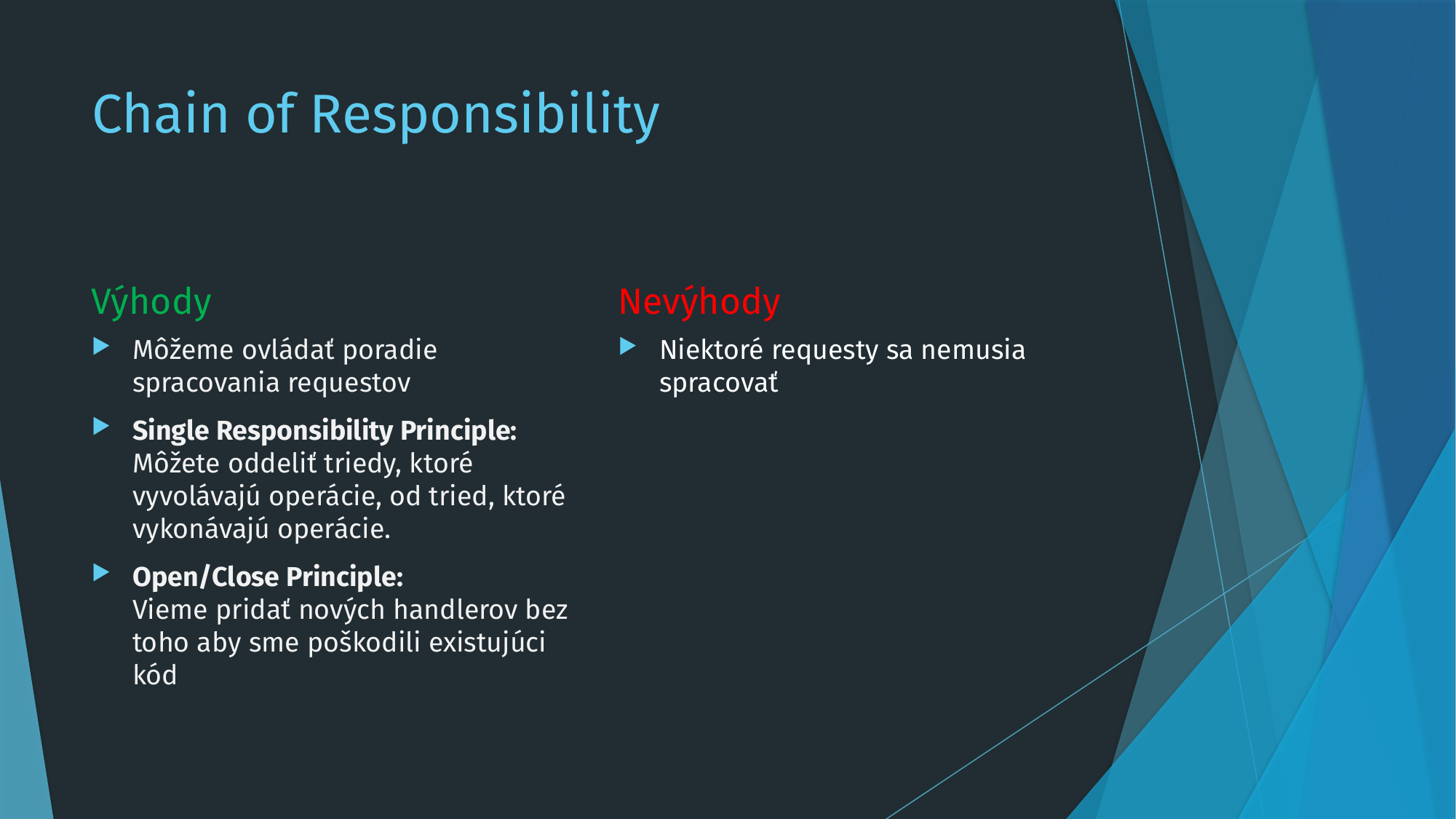

# Chain of Responsibility
Výhody
Nevýhody
Môžeme ovládať poradie spracovania requestov
Single Responsibility Principle:
Môžete oddeliť triedy, ktoré vyvolávajú operácie, od tried, ktoré vykonávajú operácie.
Open/Close Principle:
Vieme pridať nových handlerov bez toho aby sme poškodili existujúci kód
Niektoré requesty sa nemusia spracovať